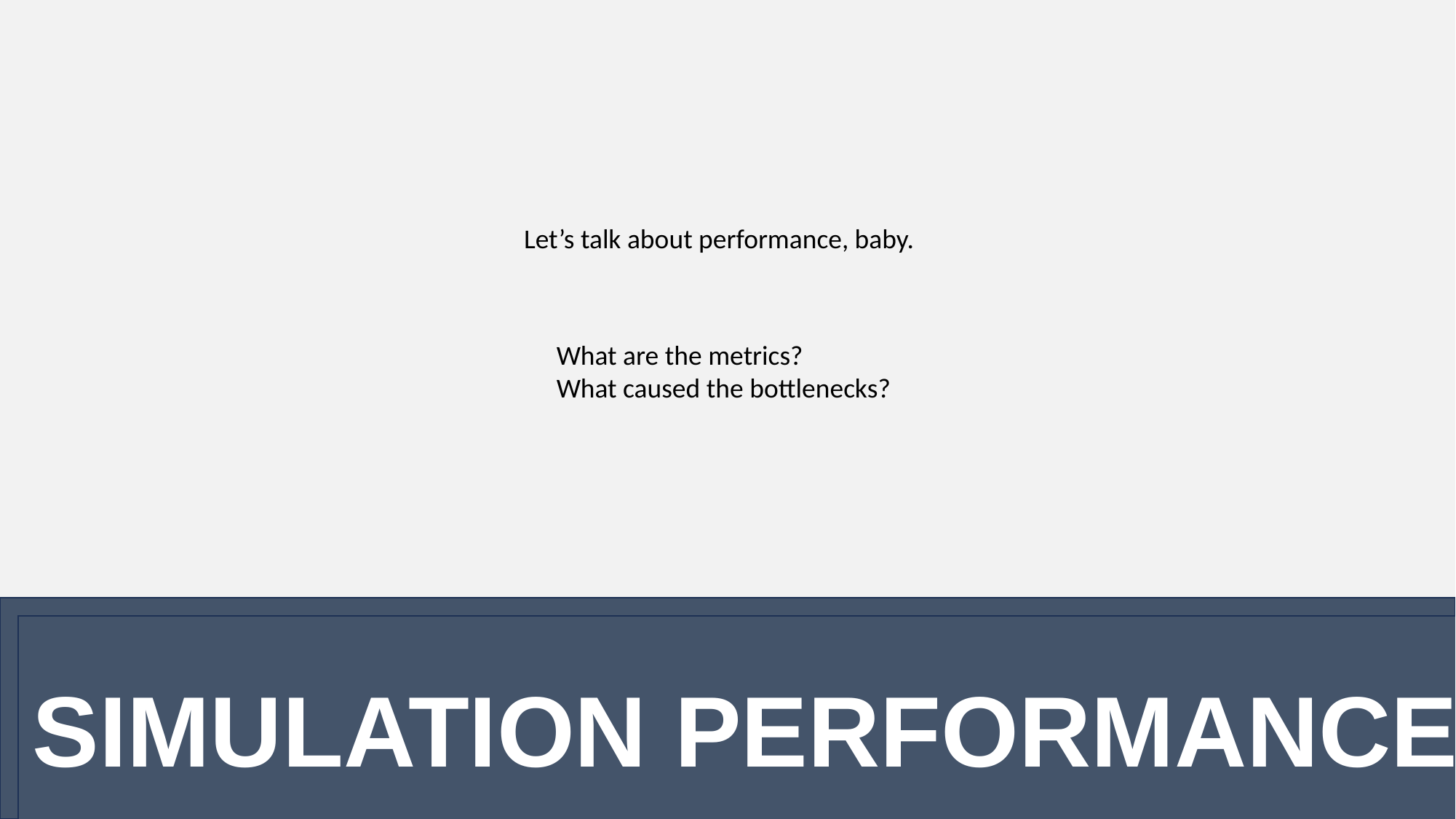

Let’s talk about performance, baby.
What are the metrics?
What caused the bottlenecks?
DRIVING RULES
SIMULATION PERFORMANCE